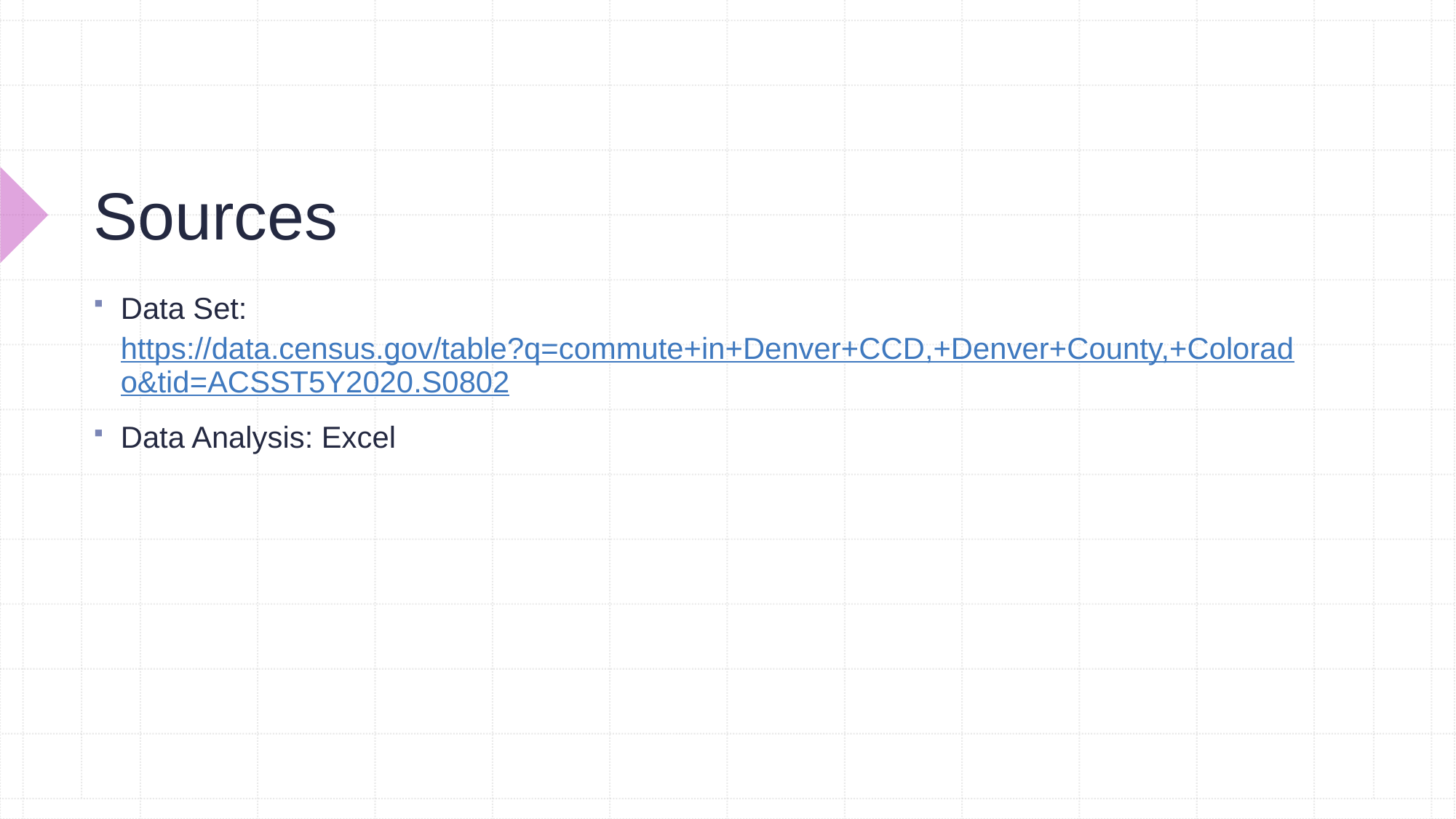

# Sources
Data Set: https://data.census.gov/table?q=commute+in+Denver+CCD,+Denver+County,+Colorado&tid=ACSST5Y2020.S0802
Data Analysis: Excel